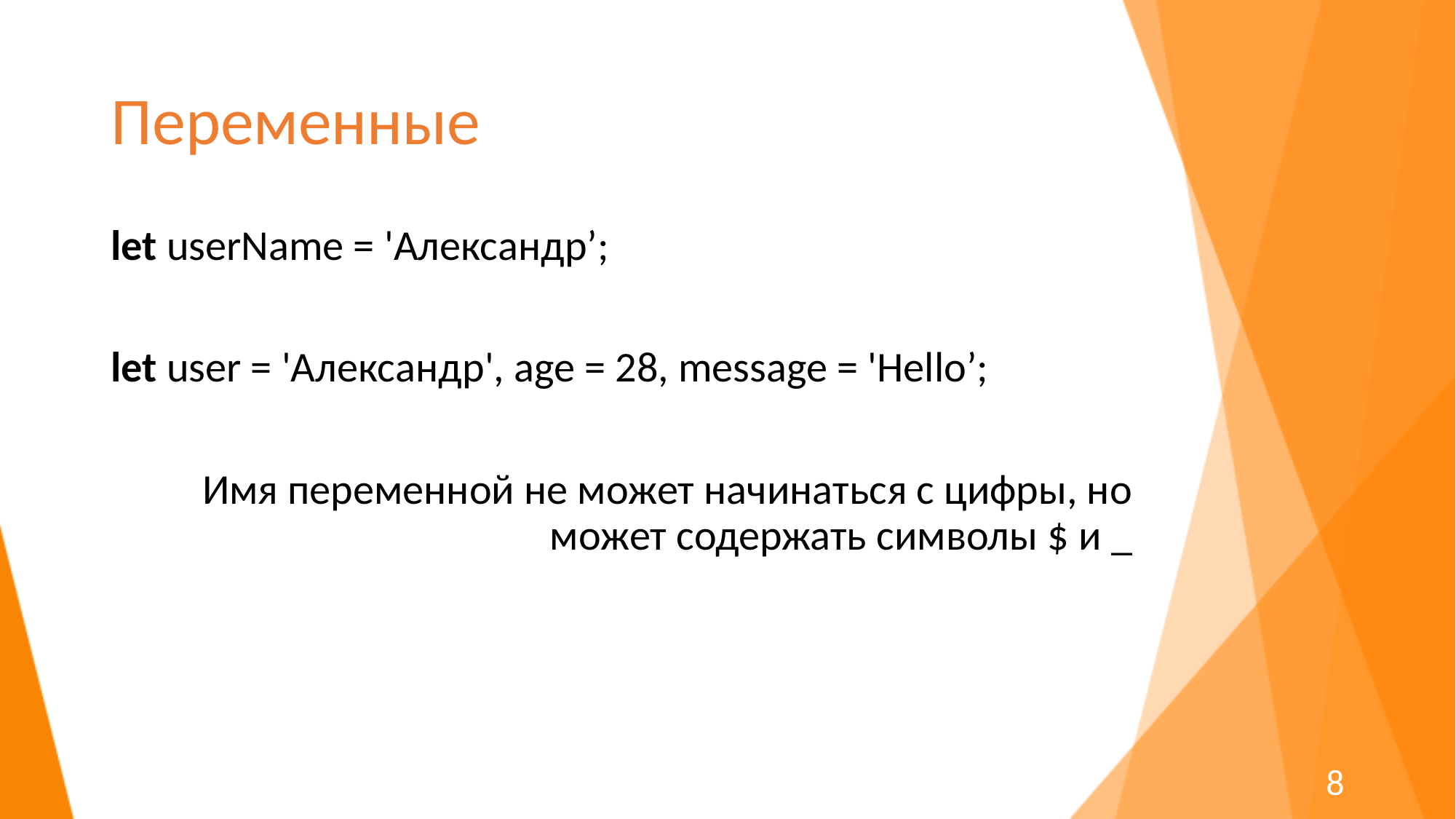

# Переменные
let userName = 'Александр’;

let user = 'Александр', age = 28, message = 'Hello’;

Имя переменной не может начинаться с цифры, но может содержать символы $ и _
8